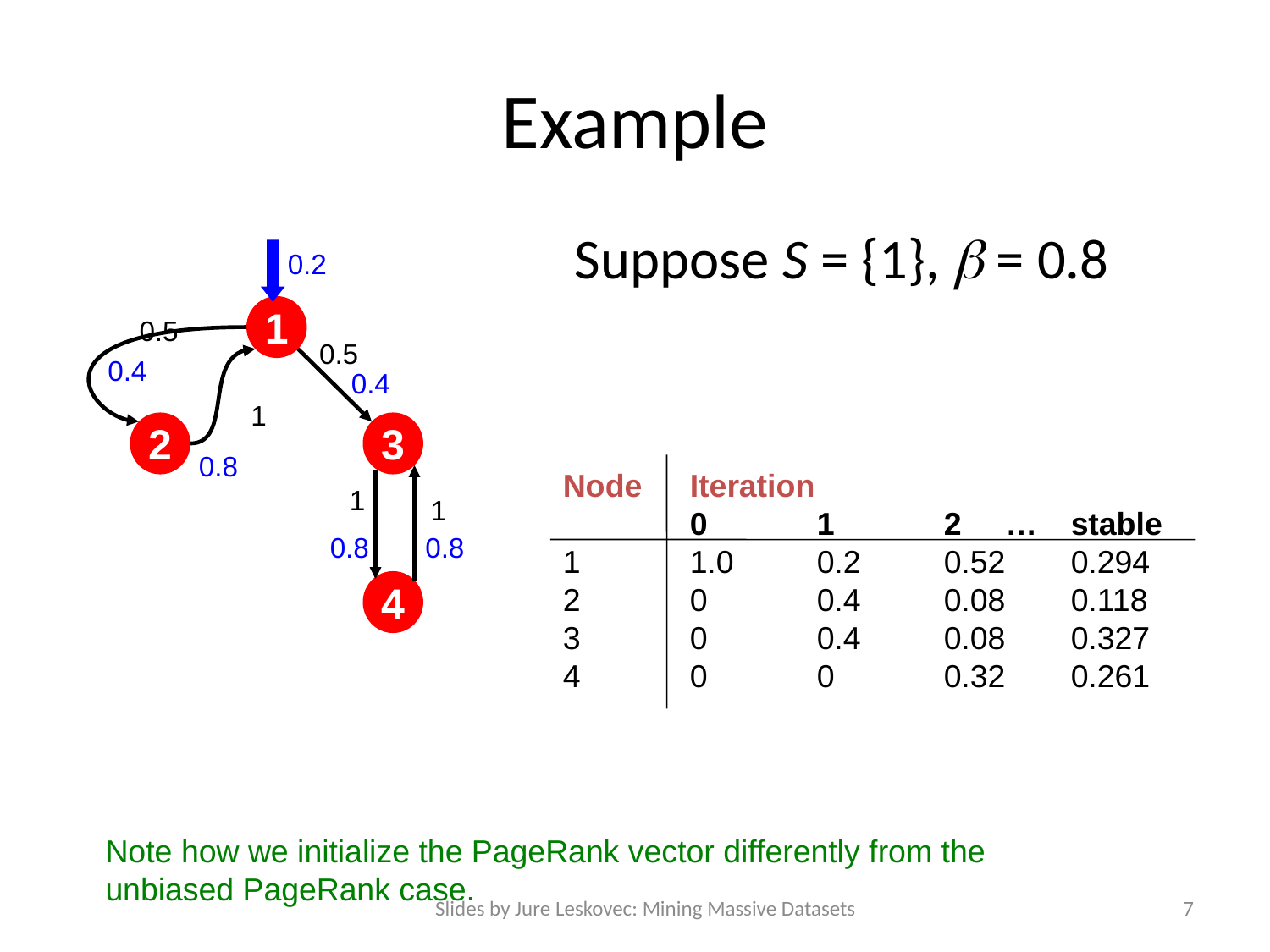

# Example
Suppose S = {1}, β = 0.8

0.2
1
0.5
0.5
1
1
1
0.4
0.4
0.8
0.8
0.8
2
3

Node	Iteration
	0	1	2     …	stable
1	1.0	0.2	0.52	0.294
2	0	0.4	0.08	0.118
3	0	0.4	0.08	0.327
4	0	0	0.32	0.261

4
Note how we initialize the PageRank vector differently from the unbiased PageRank case.
Slides by Jure Leskovec: Mining Massive Datasets
7